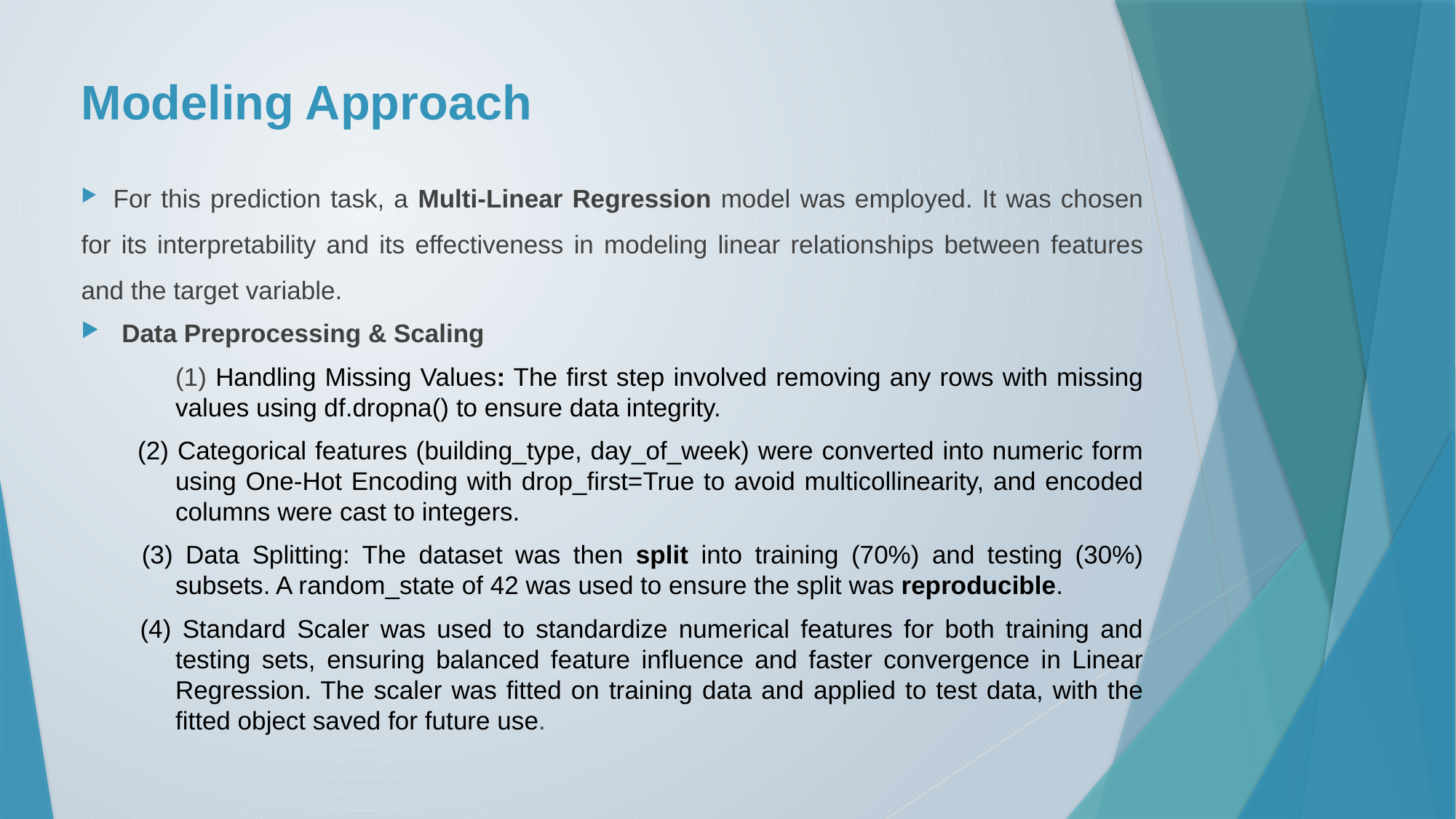

# Modeling Approach
  For this prediction task, a Multi-Linear Regression model was employed. It was chosen for its interpretability and its effectiveness in modeling linear relationships between features and the target variable.
Data Preprocessing & Scaling
	(1) Handling Missing Values: The first step involved removing any rows with missing 	values using df.dropna() to ensure data integrity.
 (2) Categorical features (building_type, day_of_week) were converted into numeric form using One-Hot Encoding with drop_first=True to avoid multicollinearity, and encoded columns were cast to integers.
 (3) Data Splitting: The dataset was then split into training (70%) and testing (30%) subsets. A random_state of 42 was used to ensure the split was reproducible.
 (4) Standard Scaler was used to standardize numerical features for both training and testing sets, ensuring balanced feature influence and faster convergence in Linear Regression. The scaler was fitted on training data and applied to test data, with the fitted object saved for future use.